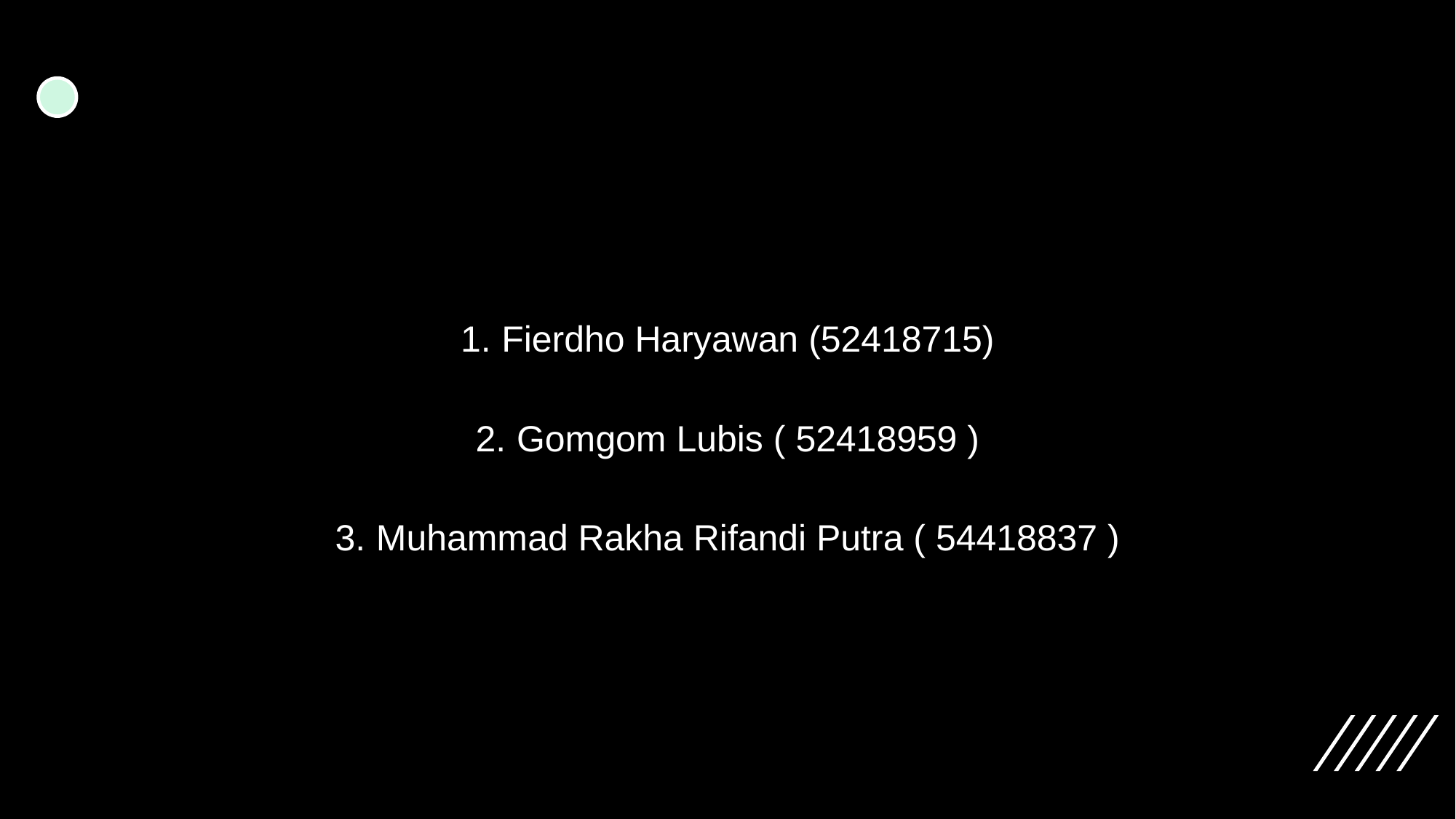

Fierdho Haryawan (52418715)
Gomgom Lubis ( 52418959 )
Muhammad Rakha Rifandi Putra ( 54418837 )